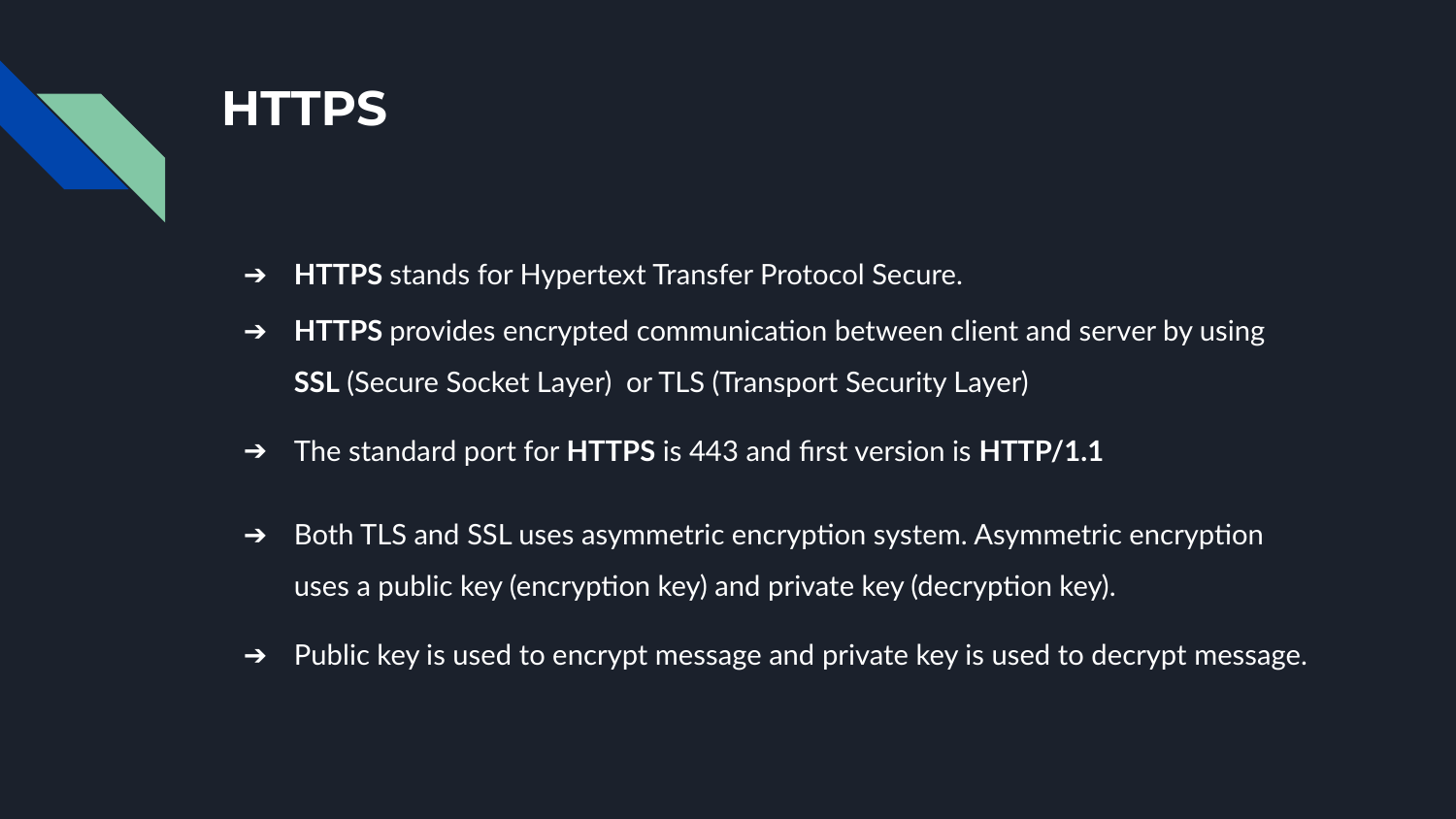

# HTTPS
HTTPS stands for Hypertext Transfer Protocol Secure.
HTTPS provides encrypted communication between client and server by using SSL (Secure Socket Layer)  or TLS (Transport Security Layer)
The standard port for HTTPS is 443 and first version is HTTP/1.1
Both TLS and SSL uses asymmetric encryption system. Asymmetric encryption uses a public key (encryption key) and private key (decryption key).
Public key is used to encrypt message and private key is used to decrypt message.